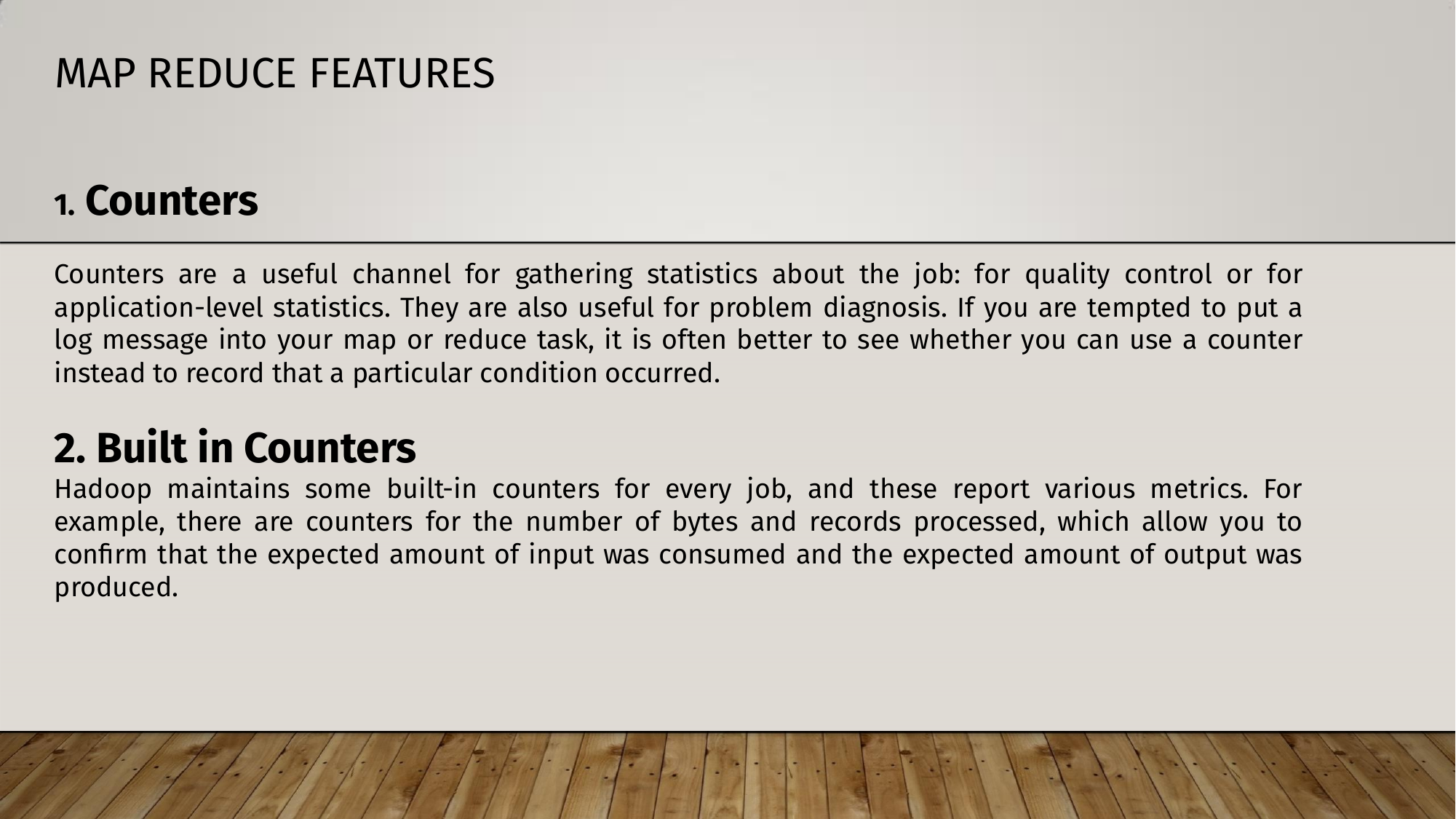

# MAP REDUCE FEATURES
1. Counters

Counters are a useful channel for gathering statistics about the job: for quality control or for application-level statistics. They are also useful for problem diagnosis. If you are tempted to put a log message into your map or reduce task, it is often better to see whether you can use a counter instead to record that a particular condition occurred.

2. Built in Counters
Hadoop maintains some built-in counters for every job, and these report various metrics. For example, there are counters for the number of bytes and records processed, which allow you to confirm that the expected amount of input was consumed and the expected amount of output was produced.